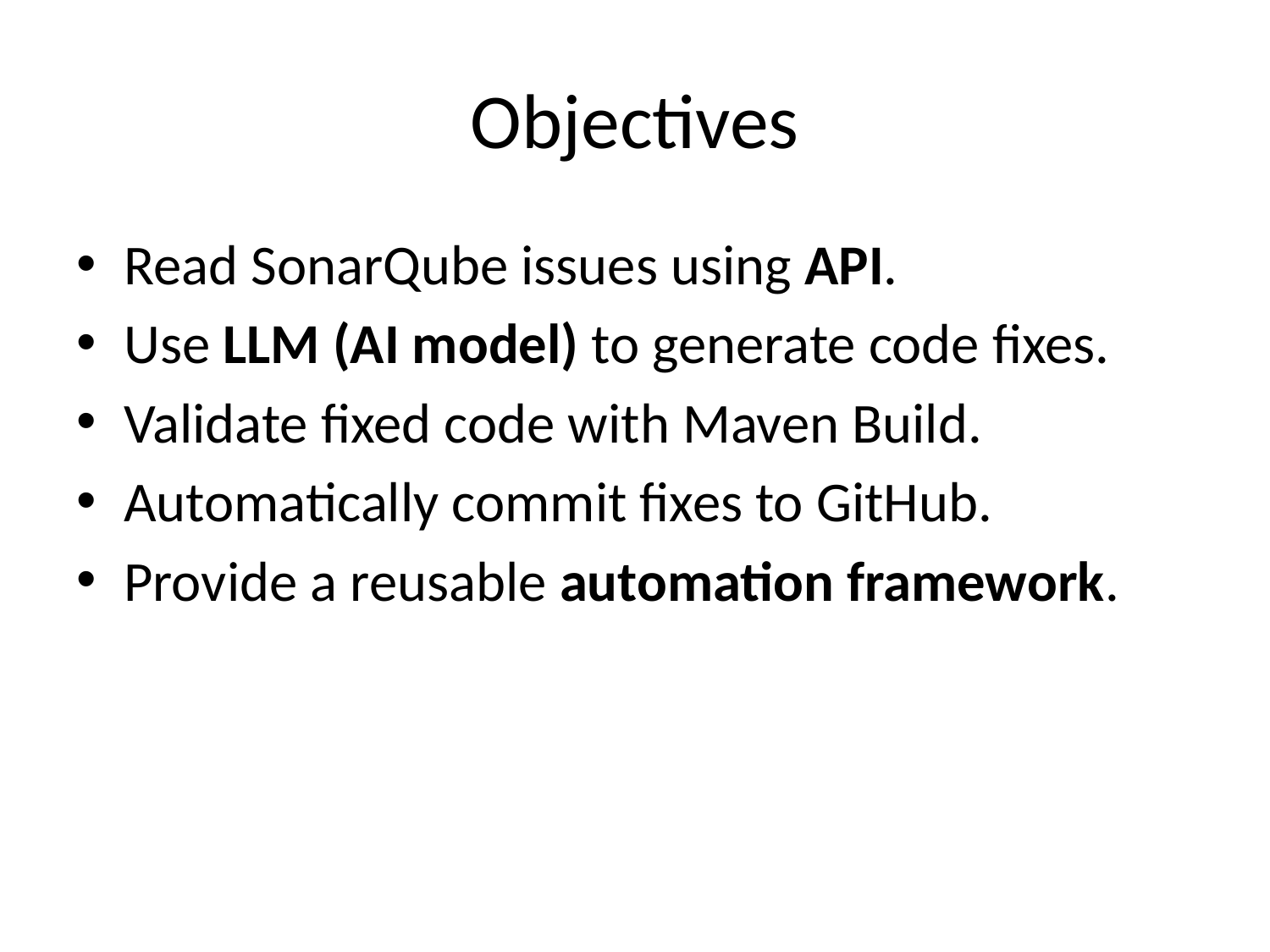

# Objectives
Read SonarQube issues using API.
Use LLM (AI model) to generate code fixes.
Validate fixed code with Maven Build.
Automatically commit fixes to GitHub.
Provide a reusable automation framework.